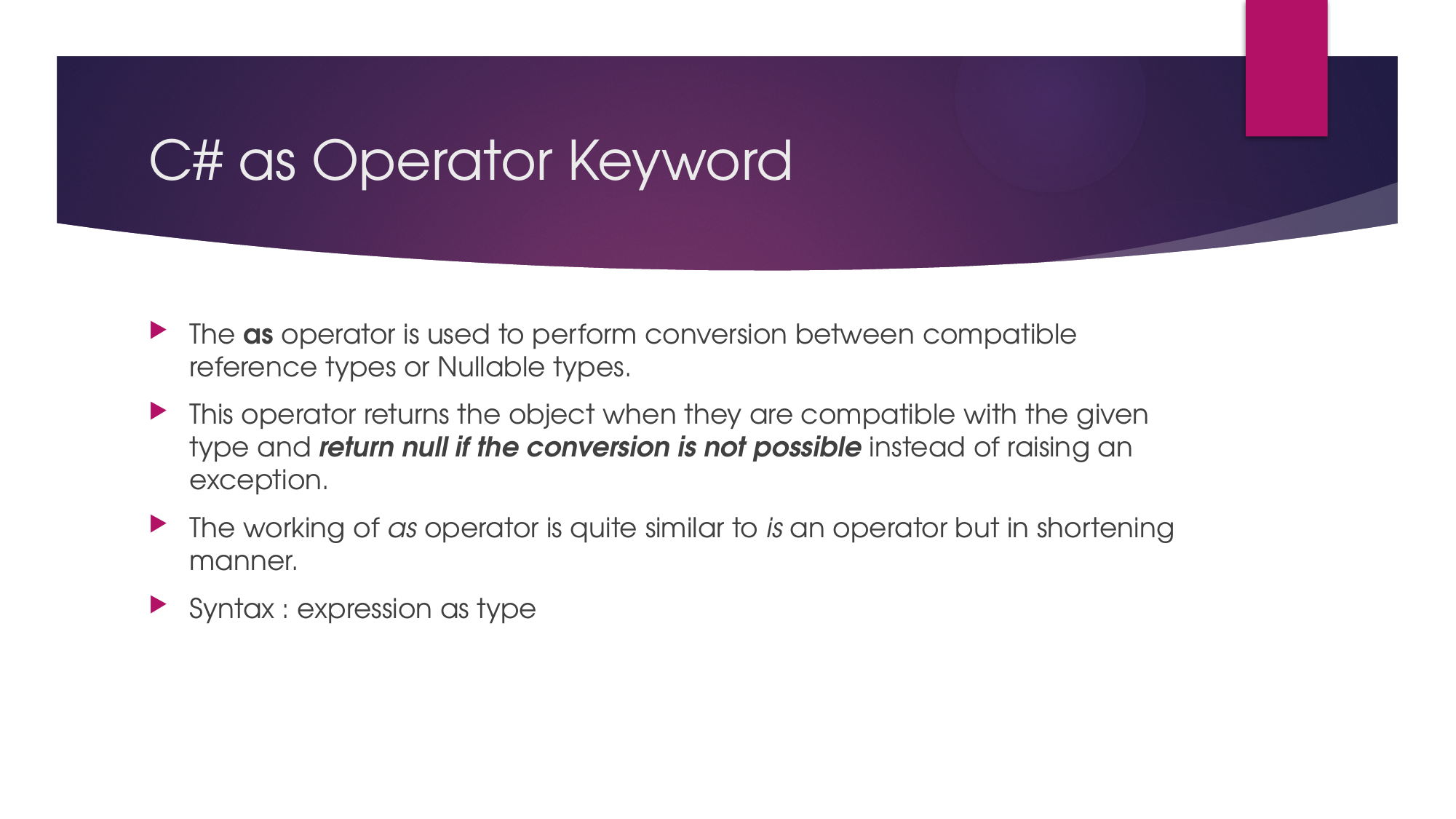

# C# as Operator Keyword
The as operator is used to perform conversion between compatible reference types or Nullable types.
This operator returns the object when they are compatible with the given type and return null if the conversion is not possible instead of raising an exception.
The working of as operator is quite similar to is an operator but in shortening manner.
Syntax : expression as type